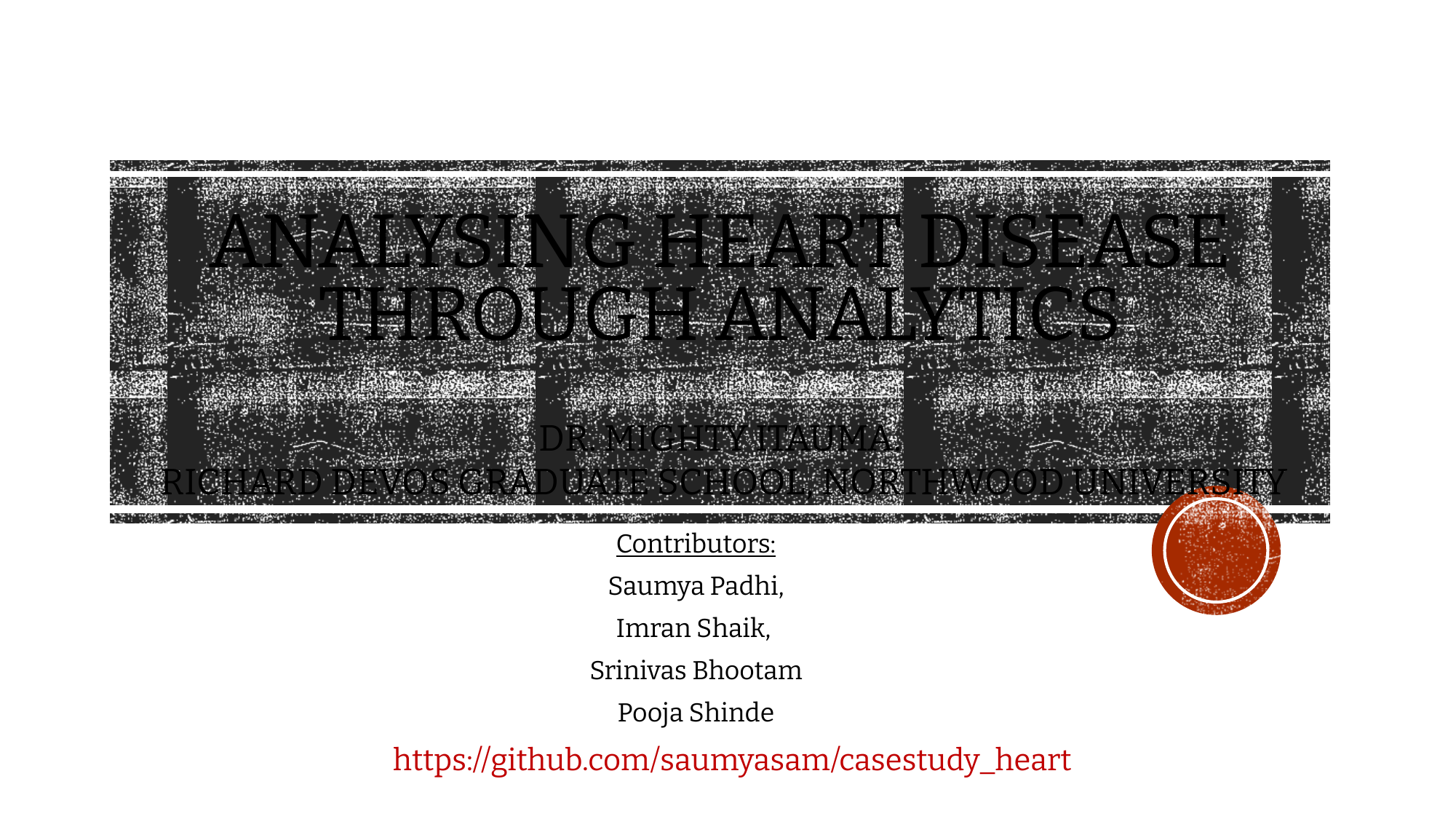

# ANALYSING heart disease through analytics
DR. MIGHTY ITAUMA.
 RICHARD DEVOS Graduate school, NORTHWOOD UNIVERSITY
Contributors:
 Saumya Padhi,
Imran Shaik,
Srinivas Bhootam
Pooja Shinde
https://github.com/saumyasam/casestudy_heart